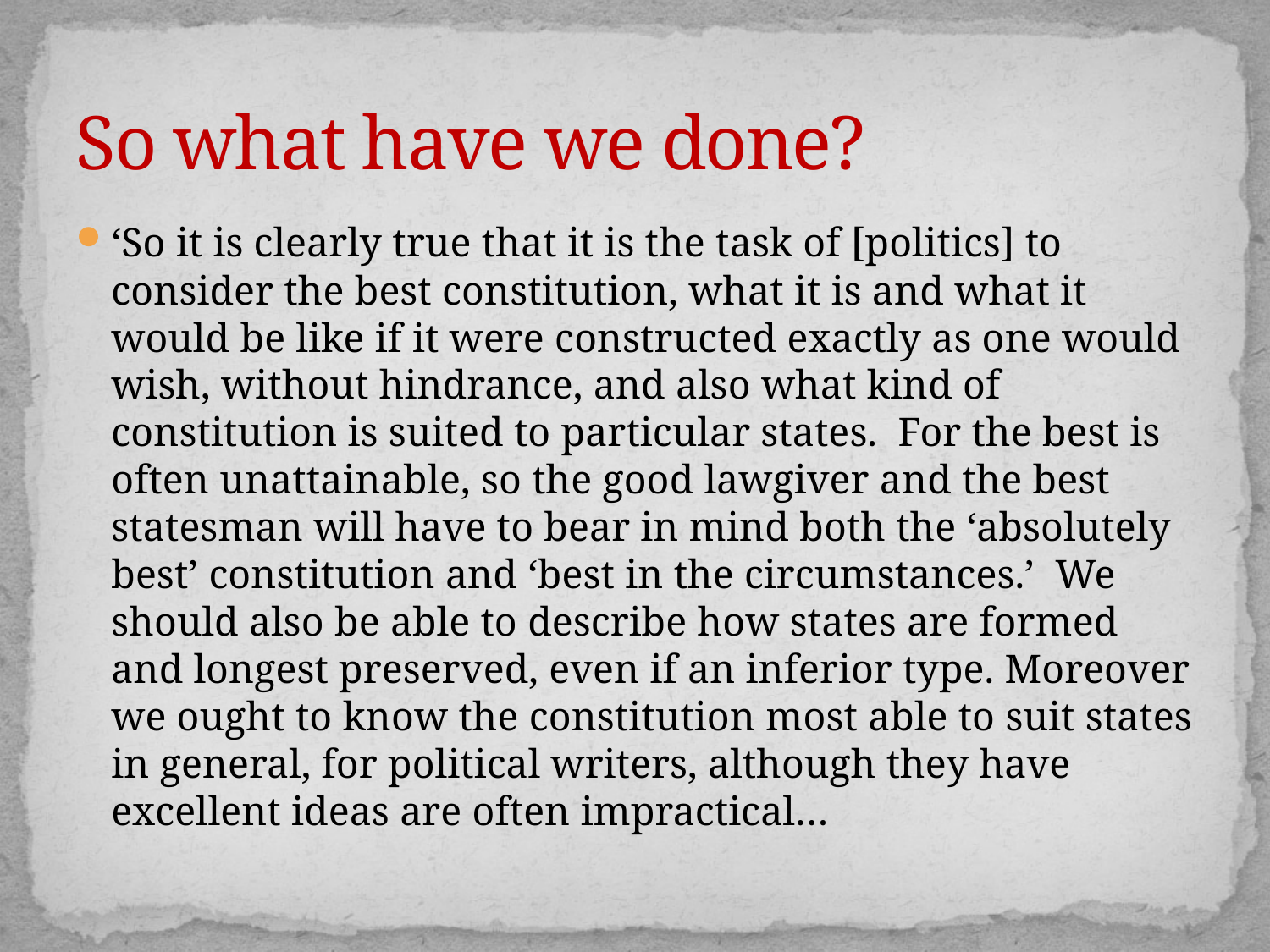

# So what have we done?
‘So it is clearly true that it is the task of [politics] to consider the best constitution, what it is and what it would be like if it were constructed exactly as one would wish, without hindrance, and also what kind of constitution is suited to particular states.  For the best is often unattainable, so the good lawgiver and the best statesman will have to bear in mind both the ‘absolutely best’ constitution and ‘best in the circumstances.’  We should also be able to describe how states are formed and longest preserved, even if an inferior type. Moreover we ought to know the constitution most able to suit states in general, for political writers, although they have excellent ideas are often impractical…